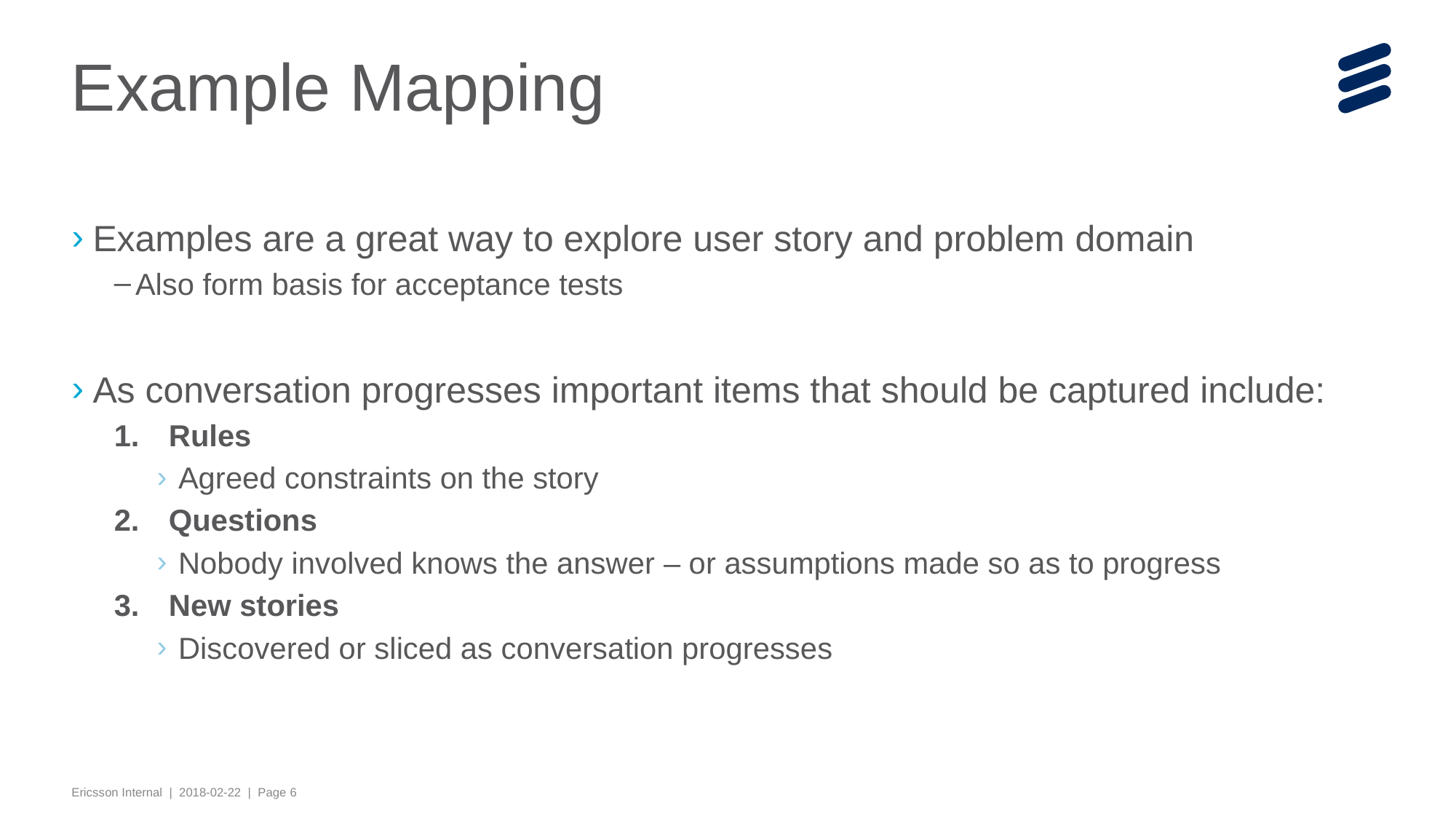

# Example Mapping
Examples are a great way to explore user story and problem domain
Also form basis for acceptance tests

As conversation progresses important items that should be captured include:
Rules
Agreed constraints on the story
Questions
Nobody involved knows the answer – or assumptions made so as to progress
New stories
Discovered or sliced as conversation progresses